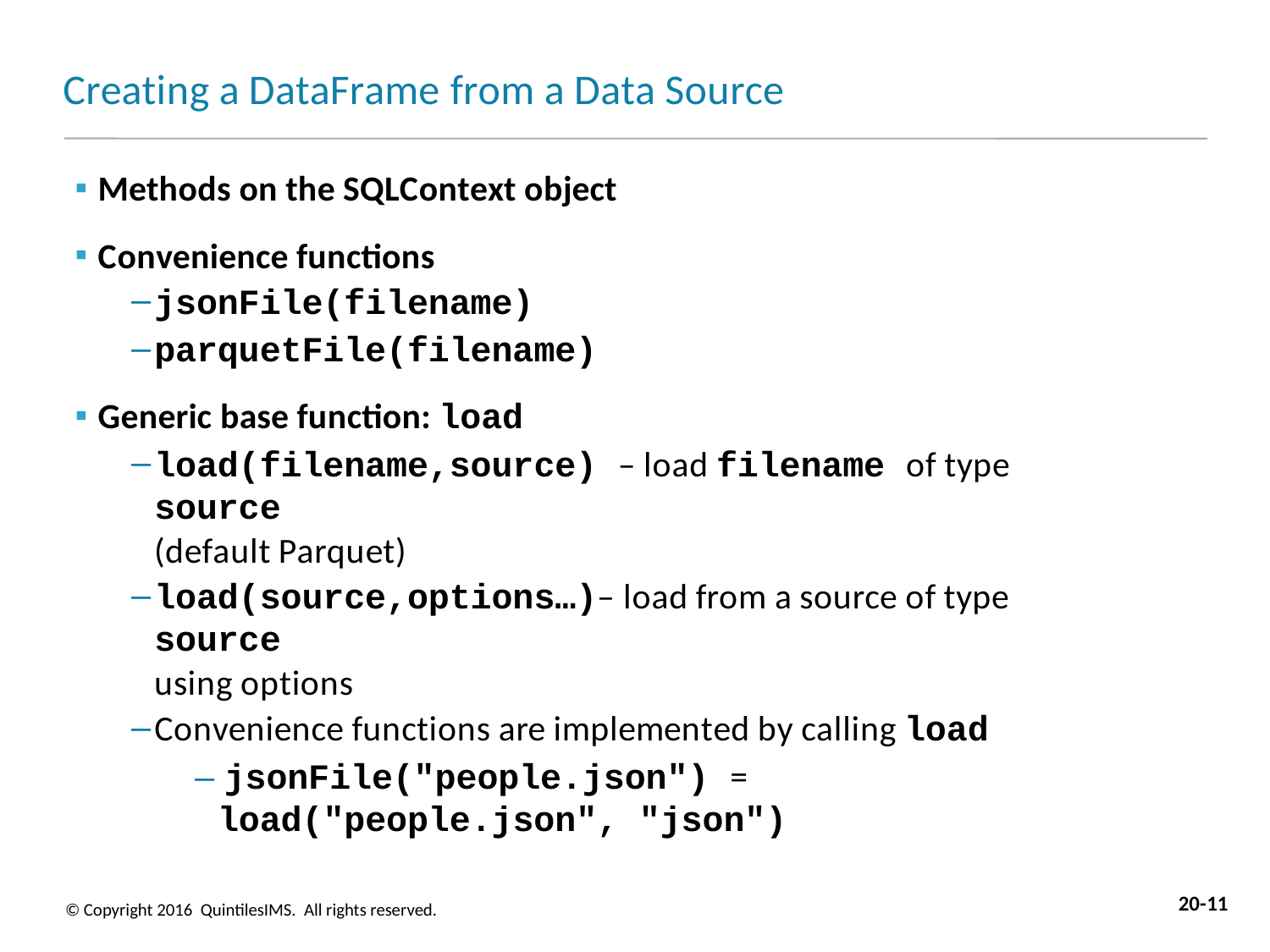

# Creating a DataFrame from a Data Source
Methods on the SQLContext object
Convenience functions
jsonFile(filename)
parquetFile(filename)
Generic base function: load
load(filename,source) – load filename of type source
(default Parquet)
load(source,options…)– load from a source of type source
using options
Convenience functions are implemented by calling load
– jsonFile("people.json") = load("people.json", "json")
20-11
© Copyright 2016  QuintilesIMS.  All rights reserved.